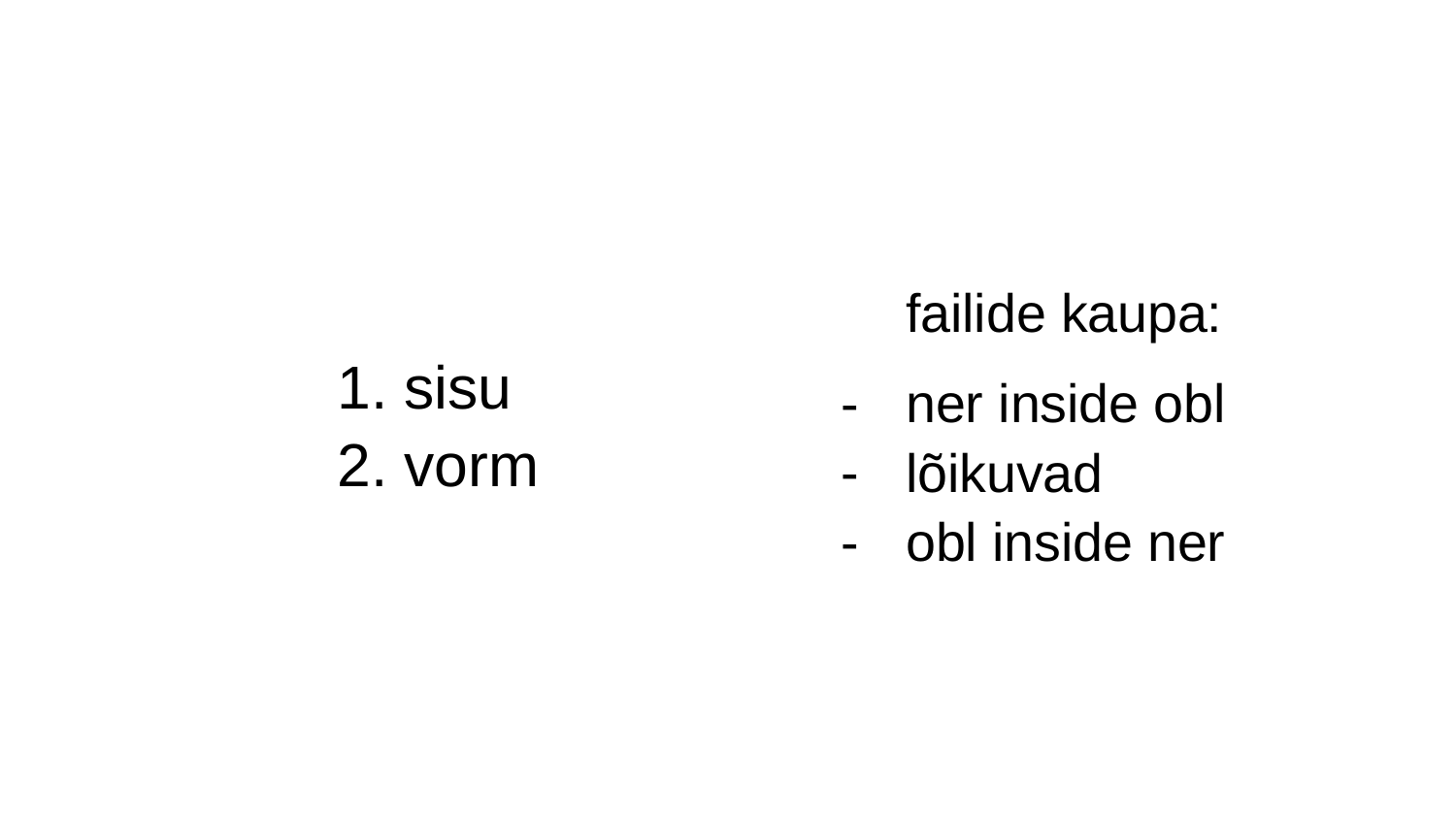

failide kaupa:
ner inside obl
lõikuvad
obl inside ner
sisu
vorm